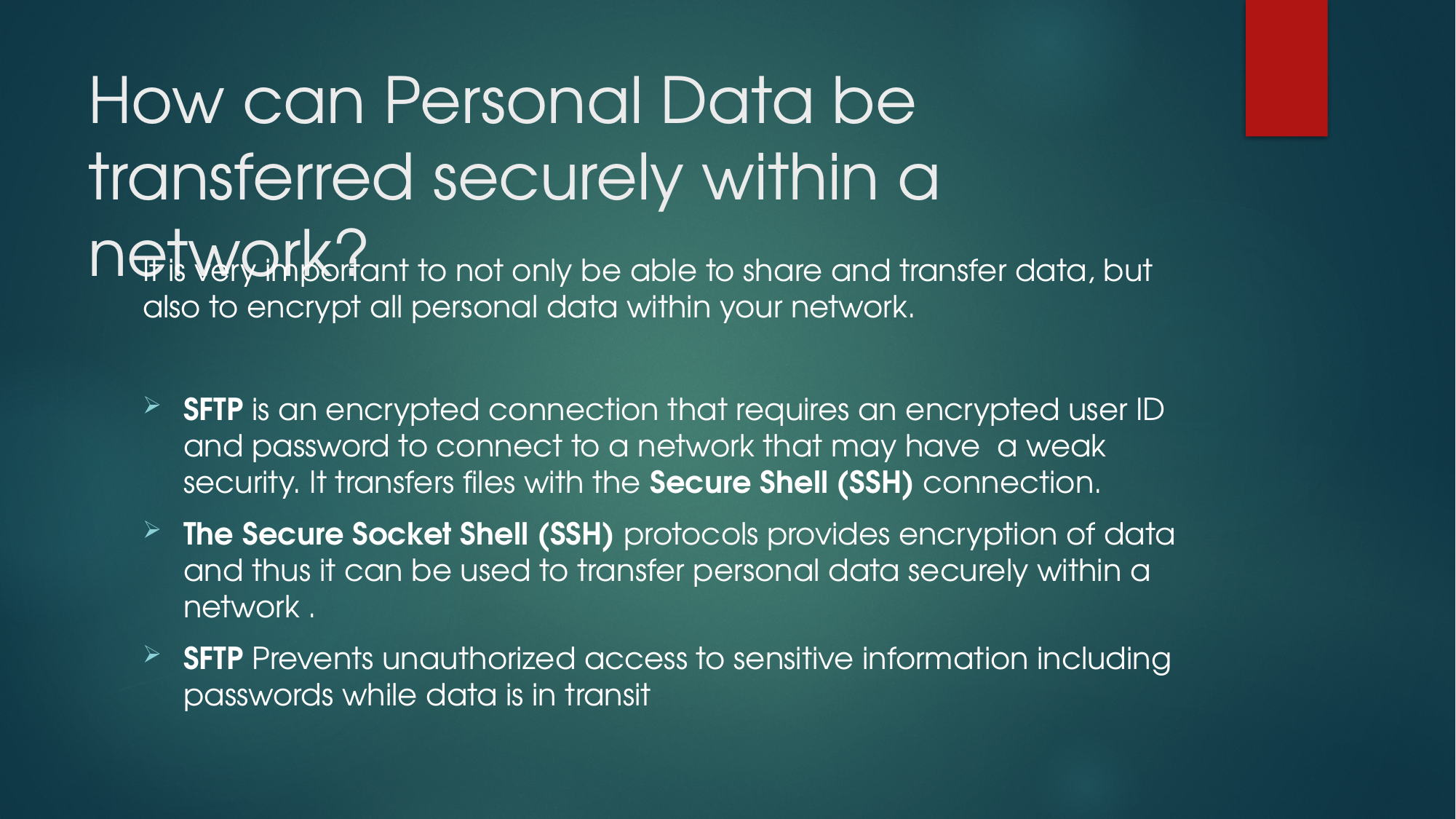

# How can Personal Data be transferred securely within a network?
It is very important to not only be able to share and transfer data, but also to encrypt all personal data within your network.

SFTP is an encrypted connection that requires an encrypted user ID and password to connect to a network that may have  a weak security. It transfers files with the Secure Shell (SSH) connection.
The Secure Socket Shell (SSH) protocols provides encryption of data and thus it can be used to transfer personal data securely within a network .
SFTP Prevents unauthorized access to sensitive information including passwords while data is in transit